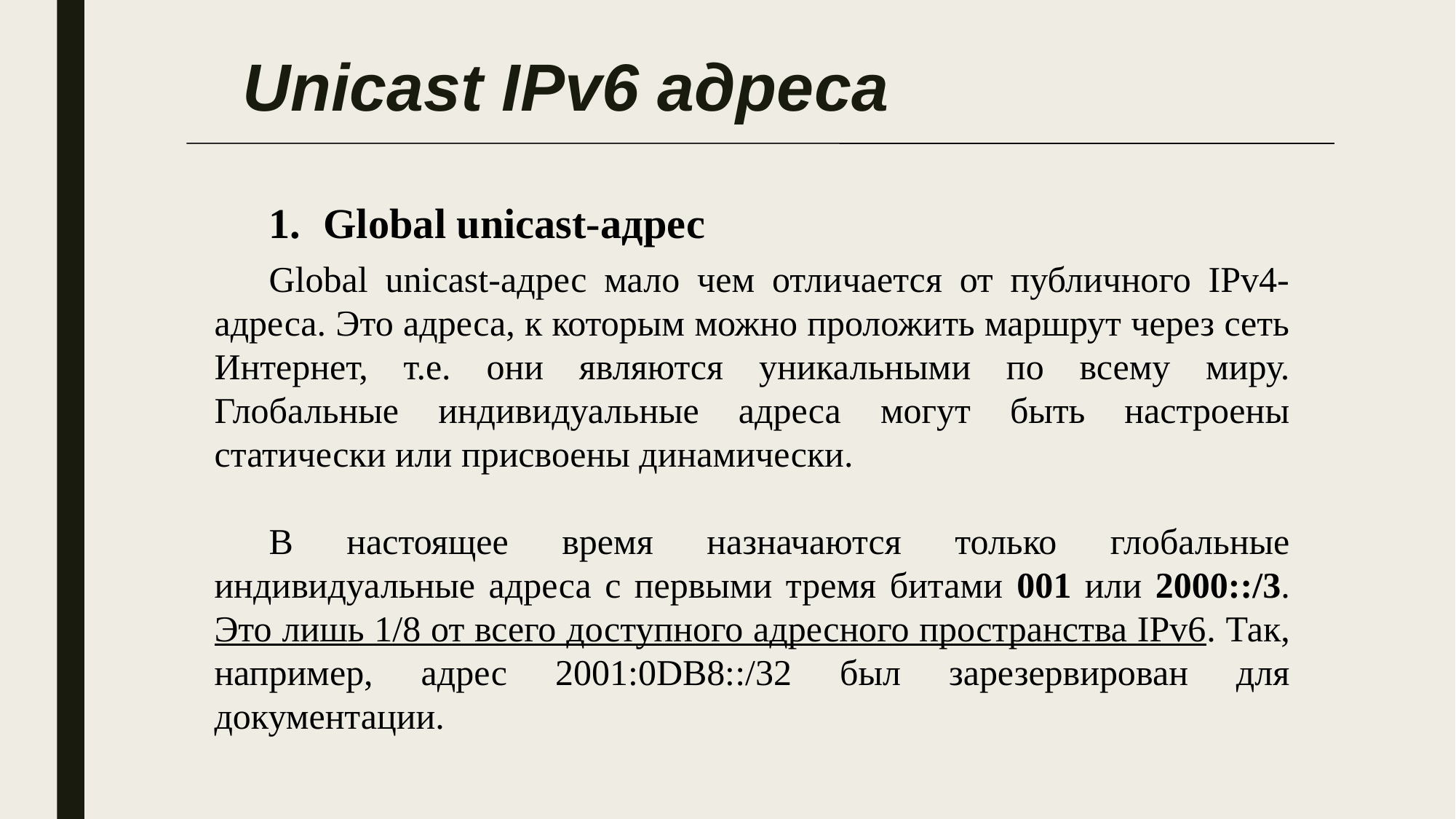

# Unicast IPv6 адреса

1.	Global unicast-адрес
Global unicast-адрес мало чем отличается от публичного IPv4-адреса. Это адреса, к которым можно проложить маршрут через сеть Интернет, т.е. они являются уникальными по всему миру. Глобальные индивидуальные адреса могут быть настроены статически или присвоены динамически.

В настоящее время назначаются только глобальные индивидуальные адреса с первыми тремя битами 001 или 2000::/3. Это лишь 1/8 от всего доступного адресного пространства IPv6. Так, например, адрес 2001:0DB8::/32 был зарезервирован для документации.